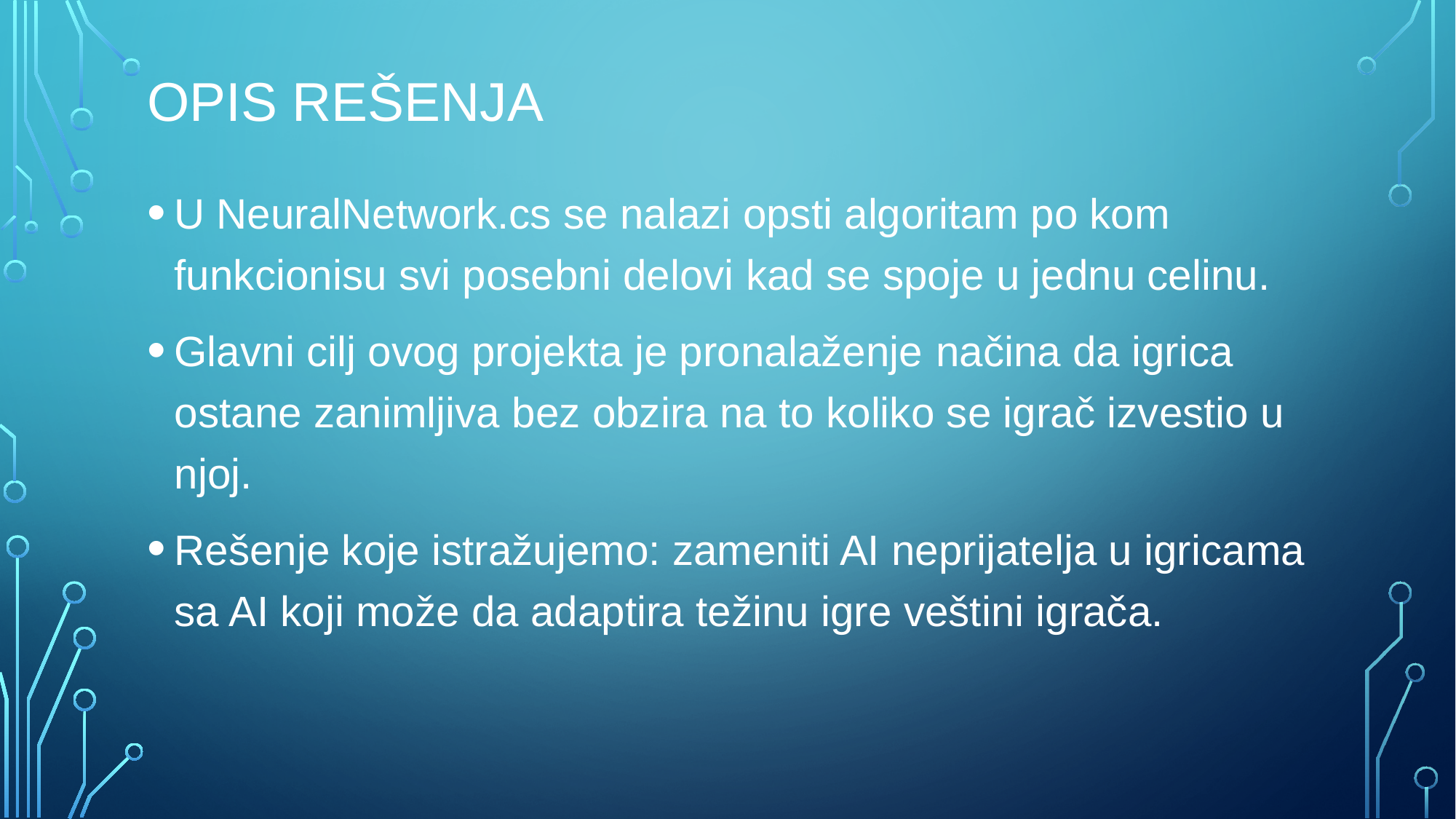

# Opis rešenja
U NeuralNetwork.cs se nalazi opsti algoritam po kom funkcionisu svi posebni delovi kad se spoje u jednu celinu.
Glavni cilj ovog projekta je pronalaženje načina da igrica ostane zanimljiva bez obzira na to koliko se igrač izvestio u njoj.
Rešenje koje istražujemo: zameniti AI neprijatelja u igricama sa AI koji može da adaptira težinu igre veštini igrača.